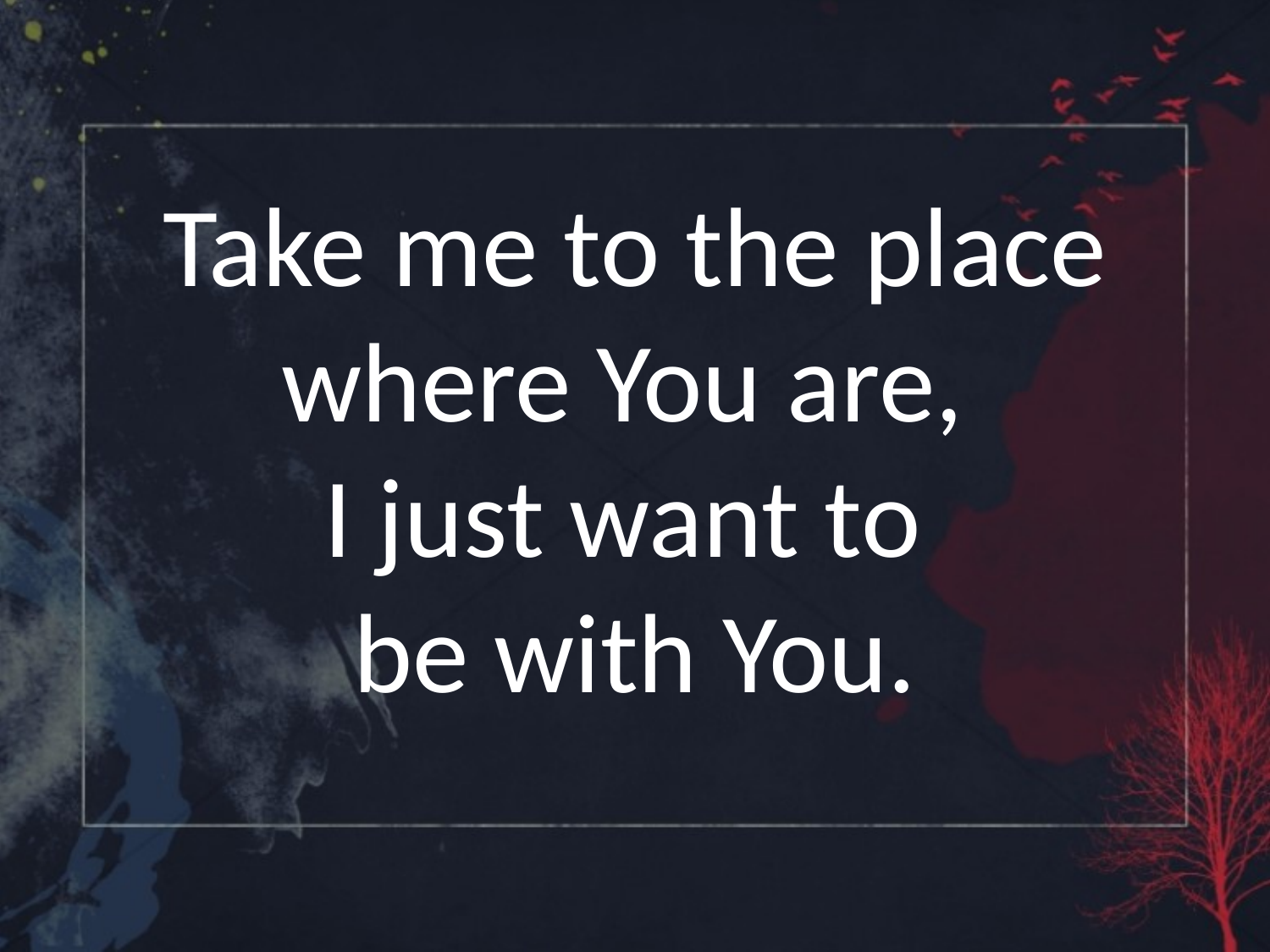

Take me to the place where You are,
I just want to
be with You.